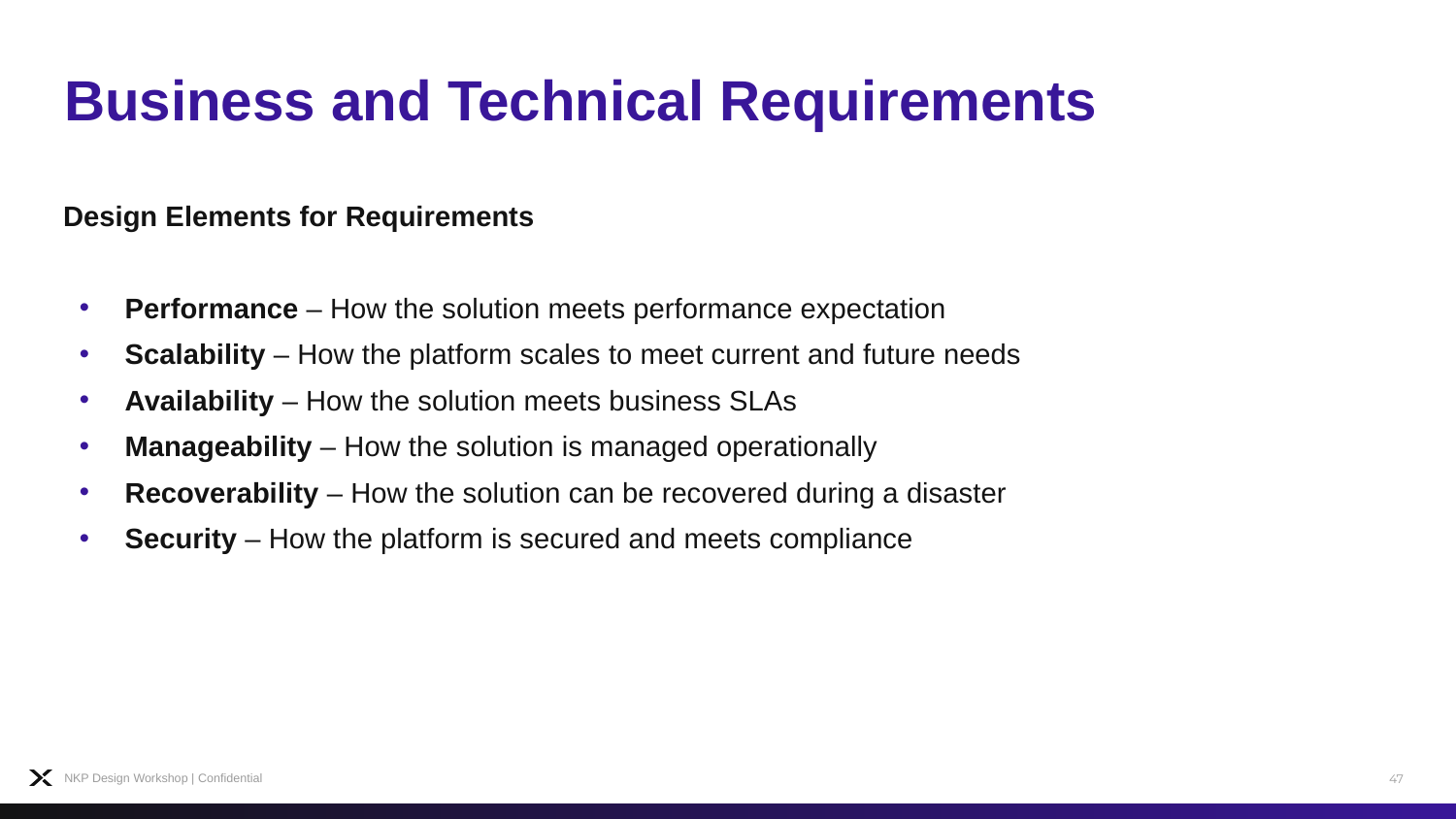

# Business and Technical Requirements
Design Elements for Requirements

Performance – How the solution meets performance expectation
Scalability – How the platform scales to meet current and future needs
Availability – How the solution meets business SLAs
Manageability – How the solution is managed operationally
Recoverability – How the solution can be recovered during a disaster
Security – How the platform is secured and meets compliance

NKP Design Workshop | Confidential
47